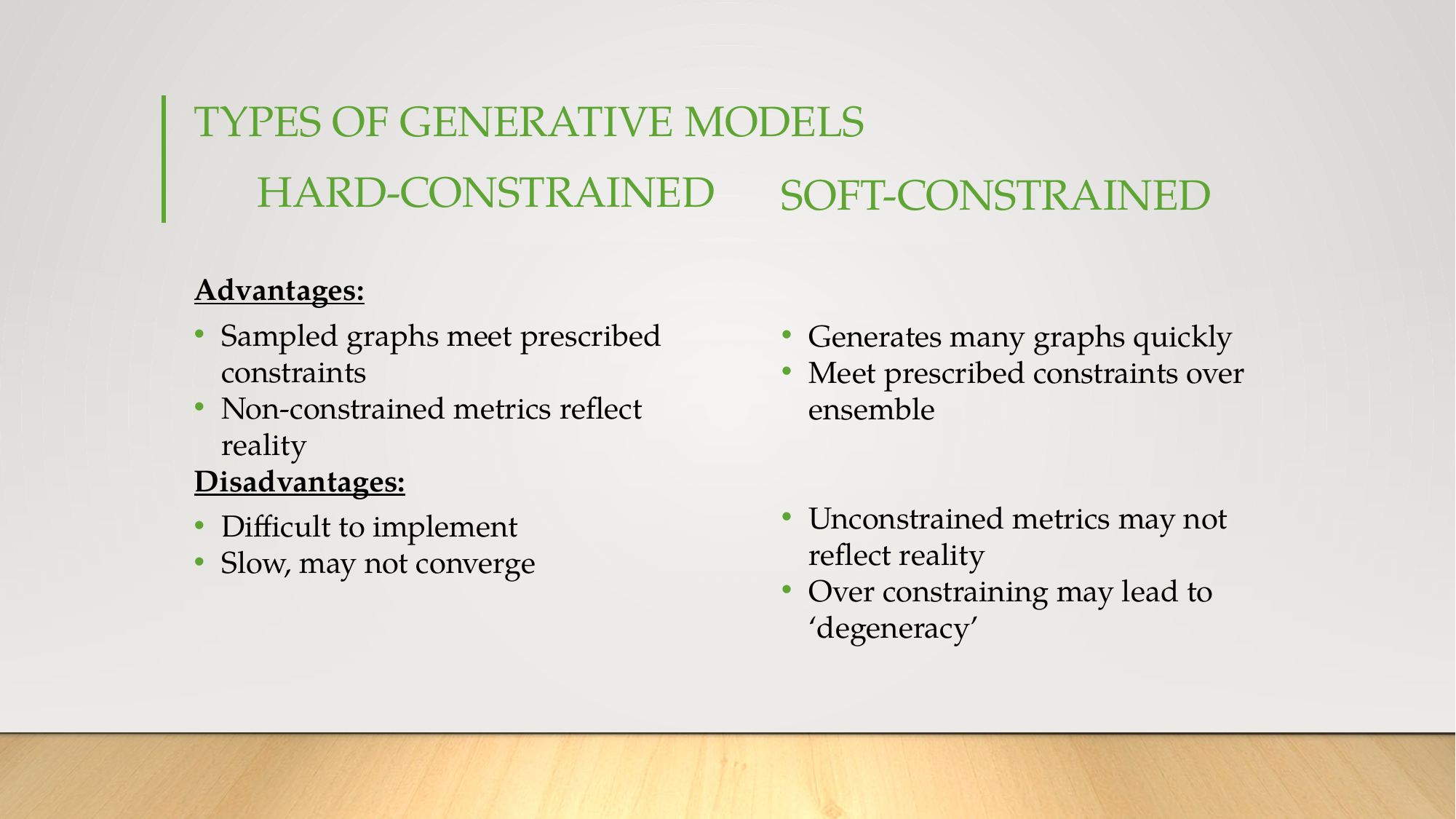

Types of Generative models
Soft-constrained
      Hard-constrained

Advantages:
Sampled graphs meet prescribed constraints
Non-constrained metrics reflect reality
Disadvantages:
Difficult to implement
Slow, may not converge

Generates many graphs quickly
Meet prescribed constraints over ensemble

Unconstrained metrics may not reflect reality
Over constraining may lead to ‘degeneracy’